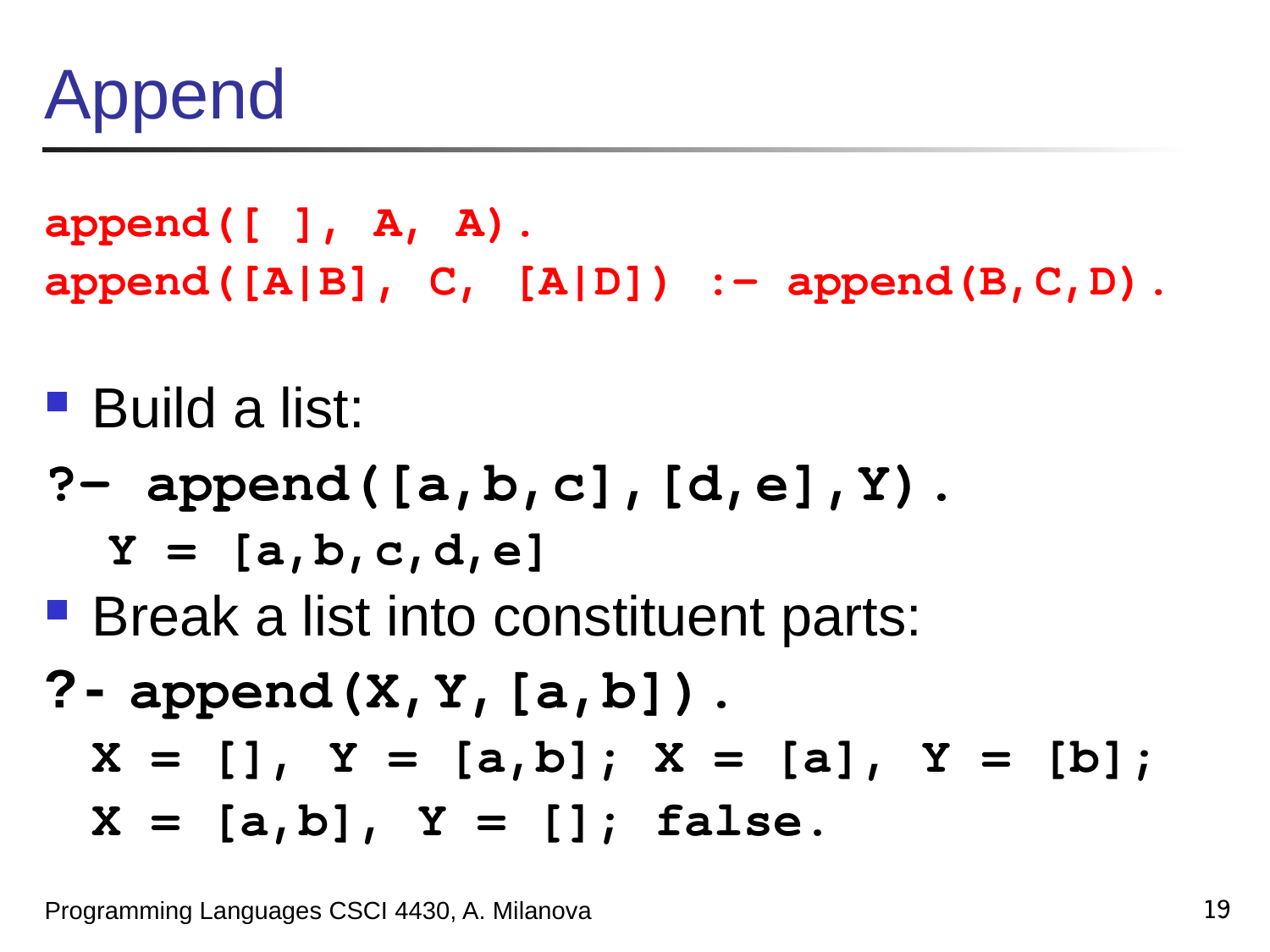

# Append
append([ ], A, A).
append([A|B], C, [A|D]) :- append(B,C,D).

Build a list:
?- append([a,b,c],[d,e],Y).
Y = [a,b,c,d,e]
Break a list into constituent parts:
?- append(X,Y,[a,b]).
	X = [], Y = [a,b]; X = [a], Y = [b];
	X = [a,b], Y = []; false.

19
Programming Languages CSCI 4430, A. Milanova